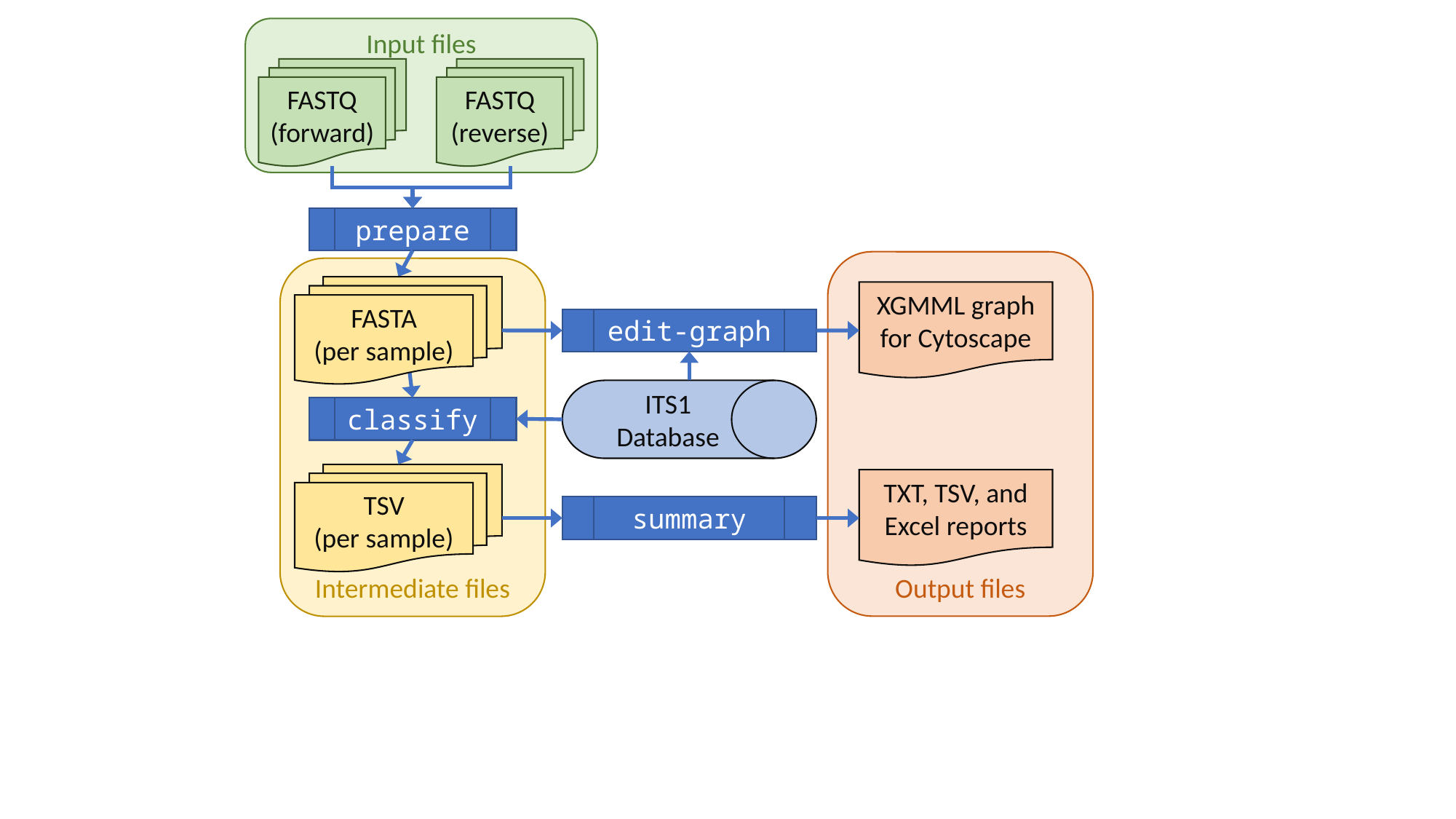

Input files
FASTQ
(forward)
FASTQ
(reverse)
prepare
FASTA
(per sample)
XGMML graph
for Cytoscape
edit-graph
ITS1 Database
classify
TSV
(per sample)
TXT, TSV, and Excel reports
summary
Output files
Intermediate files